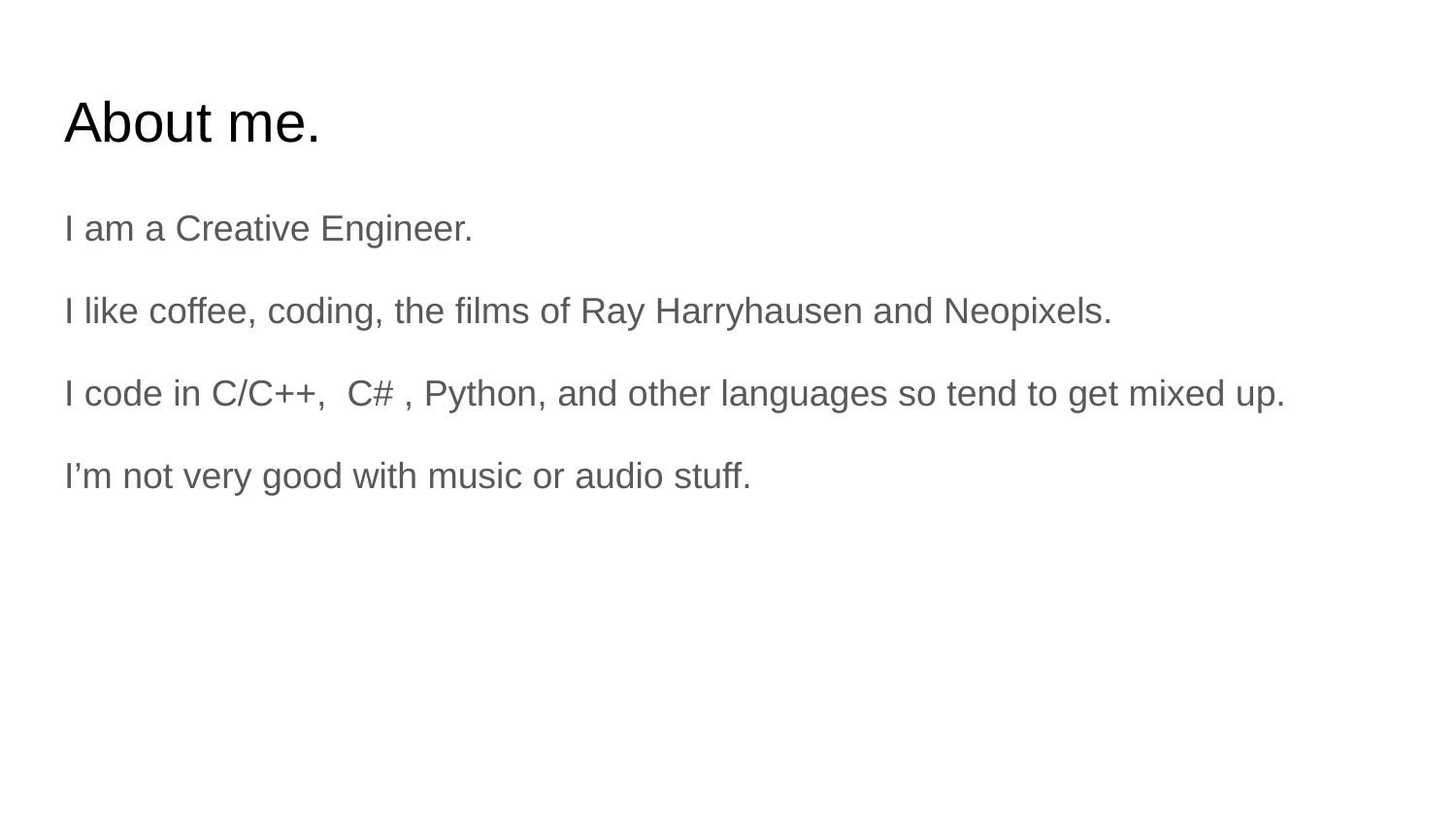

# About me.
I am a Creative Engineer.
I like coffee, coding, the films of Ray Harryhausen and Neopixels.
I code in C/C++,  C# , Python, and other languages so tend to get mixed up.
I’m not very good with music or audio stuff.